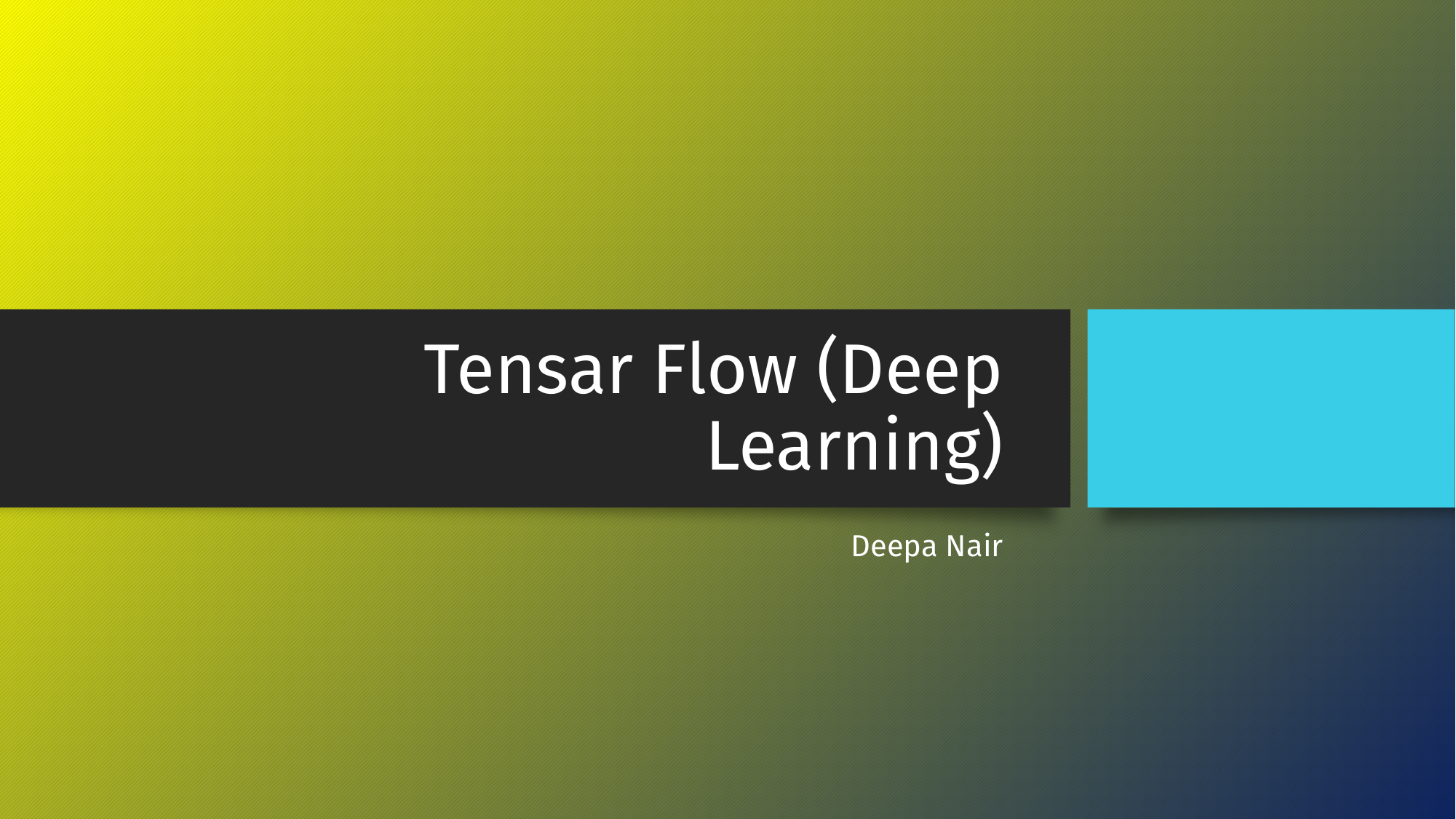

# Tensar Flow (Deep Learning)
Deepa Nair